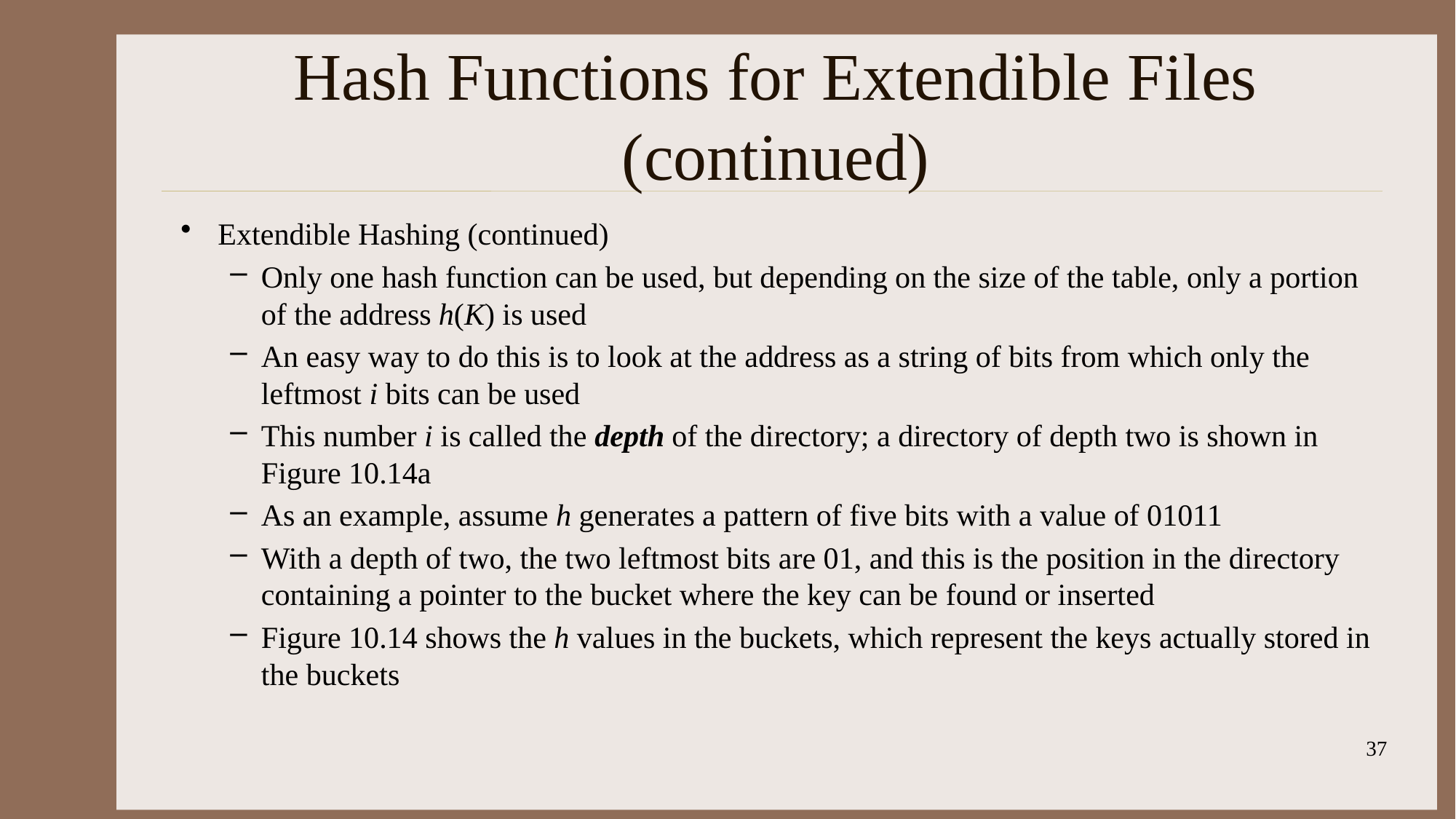

# Hash Functions for Extendible Files (continued)
Extendible Hashing (continued)
Only one hash function can be used, but depending on the size of the table, only a portion of the address h(K) is used
An easy way to do this is to look at the address as a string of bits from which only the leftmost i bits can be used
This number i is called the depth of the directory; a directory of depth two is shown in Figure 10.14a
As an example, assume h generates a pattern of five bits with a value of 01011
With a depth of two, the two leftmost bits are 01, and this is the position in the directory containing a pointer to the bucket where the key can be found or inserted
Figure 10.14 shows the h values in the buckets, which represent the keys actually stored in the buckets
37